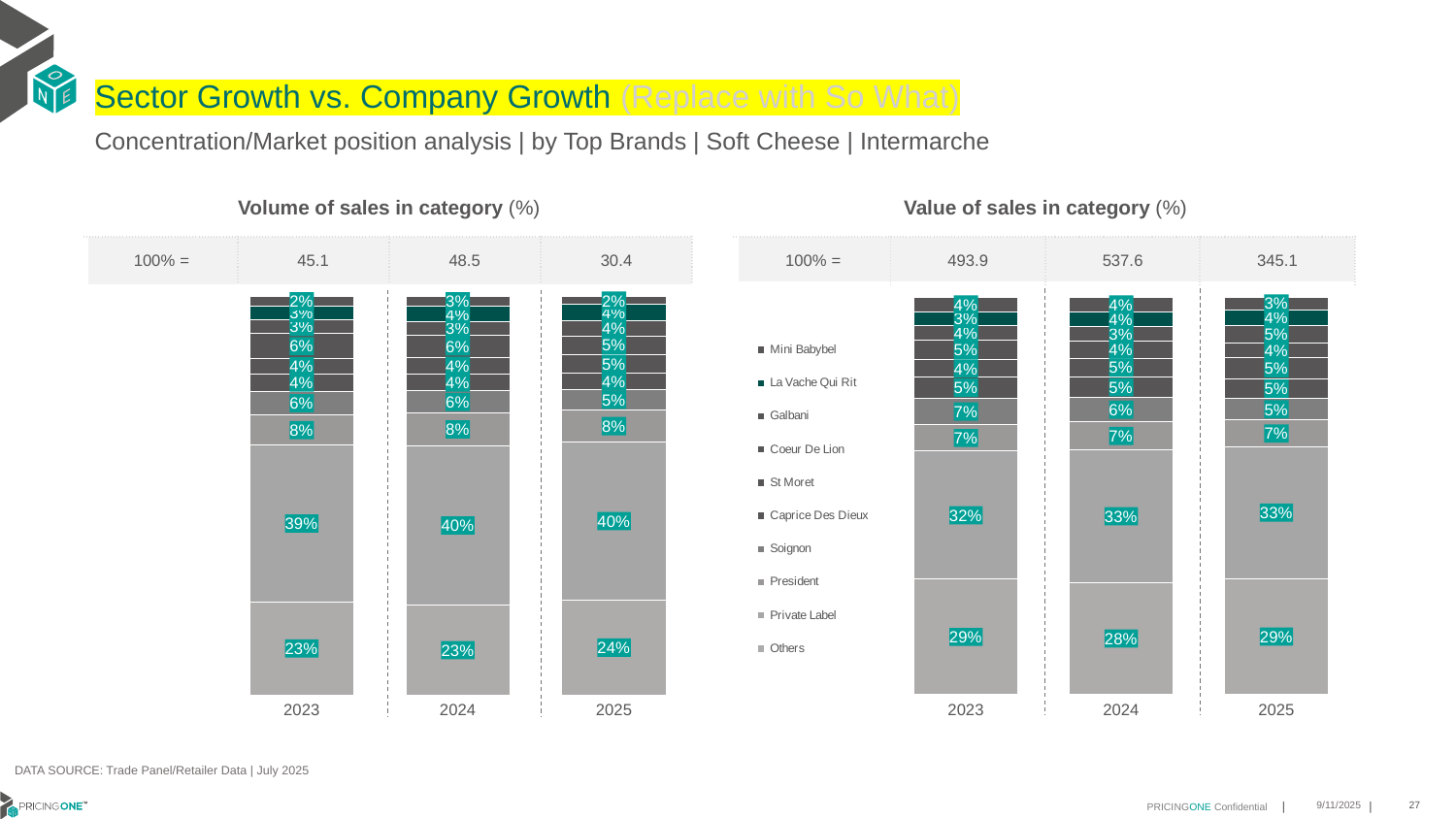

# Sector Growth vs. Company Growth (Replace with So What)
Concentration/Market position analysis | by Top Brands | Soft Cheese | Intermarche
| Volume of sales in category (%) |  |  |  |
| --- | --- | --- | --- |
| 100% = | 45.1 | 48.5 | 30.4 |
| Value of sales in category (%) |  |  |  |
| --- | --- | --- | --- |
| 100% = | 493.9 | 537.6 | 345.1 |

### Chart

| Category | Others | Private Label | President | Soignon | Caprice Des Dieux | St Moret | Coeur De Lion | Galbani | La Vache Qui Rit | Mini Babybel |
|---|---|---|---|---|---|---|---|---|---|---|
| 2023 | 0.23400111482233402 | 0.3926223931319958 | 0.07606338497943914 | 0.05915819410484663 | 0.04394811033757786 | 0.03719727131175677 | 0.06420062741504112 | 0.03312893889539942 | 0.03470504562275975 | 0.02497491937884949 |
| 2024 | 0.22561471036199382 | 0.3997138172150152 | 0.08181630789718072 | 0.055694212937211926 | 0.04234734984299428 | 0.04080979137956097 | 0.05723088441512185 | 0.03208789770754879 | 0.039664796206721836 | 0.02502023203665057 |
| 2025 | 0.2382259048377259 | 0.39601944173297643 | 0.0807354394278163 | 0.05081104700830297 | 0.040559114228162864 | 0.04827667424861032 | 0.04569342429998074 | 0.03885591699185357 | 0.03974186129799184 | 0.021081175926579022 |

### Chart

| Category | Others | Private Label | President | Soignon | Caprice Des Dieux | St Moret | Coeur De Lion | Galbani | La Vache Qui Rit | Mini Babybel |
|---|---|---|---|---|---|---|---|---|---|---|
| 2023 | 0.2897689370414926 | 0.3227043869336688 | 0.06585248062012664 | 0.06704152605130397 | 0.05290601919800918 | 0.04385082641031488 | 0.04894812814084385 | 0.036726025610680585 | 0.03493571807860892 | 0.037265951914950524 |
| 2024 | 0.28206944038270215 | 0.33309428561066473 | 0.07043935861480122 | 0.06210825931206432 | 0.05163588558443676 | 0.046673294299037174 | 0.0441252102691077 | 0.034855983677701693 | 0.03773908114507593 | 0.03725920110440829 |
| 2025 | 0.292160188367045 | 0.3309650525260724 | 0.06712681320694941 | 0.05447397519844725 | 0.049057310004689936 | 0.054243613141488484 | 0.03525471316022389 | 0.04537642260587663 | 0.03893957017047366 | 0.032402341618733364 |
DATA SOURCE: Trade Panel/Retailer Data | July 2025

9/11/2025
27